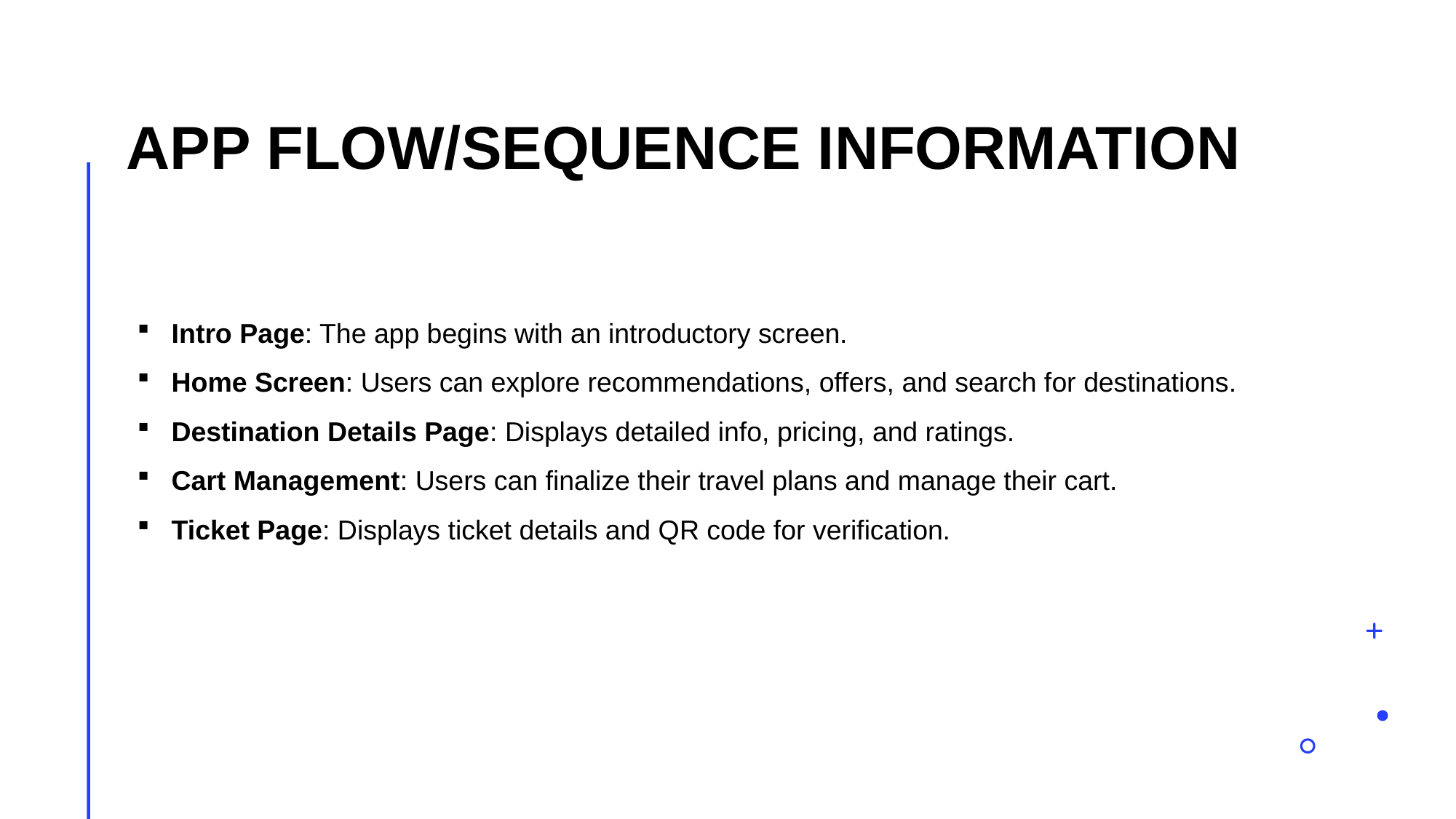

# App Flow/Sequence Information
Intro Page: The app begins with an introductory screen.
Home Screen: Users can explore recommendations, offers, and search for destinations.
Destination Details Page: Displays detailed info, pricing, and ratings.
Cart Management: Users can finalize their travel plans and manage their cart.
Ticket Page: Displays ticket details and QR code for verification.